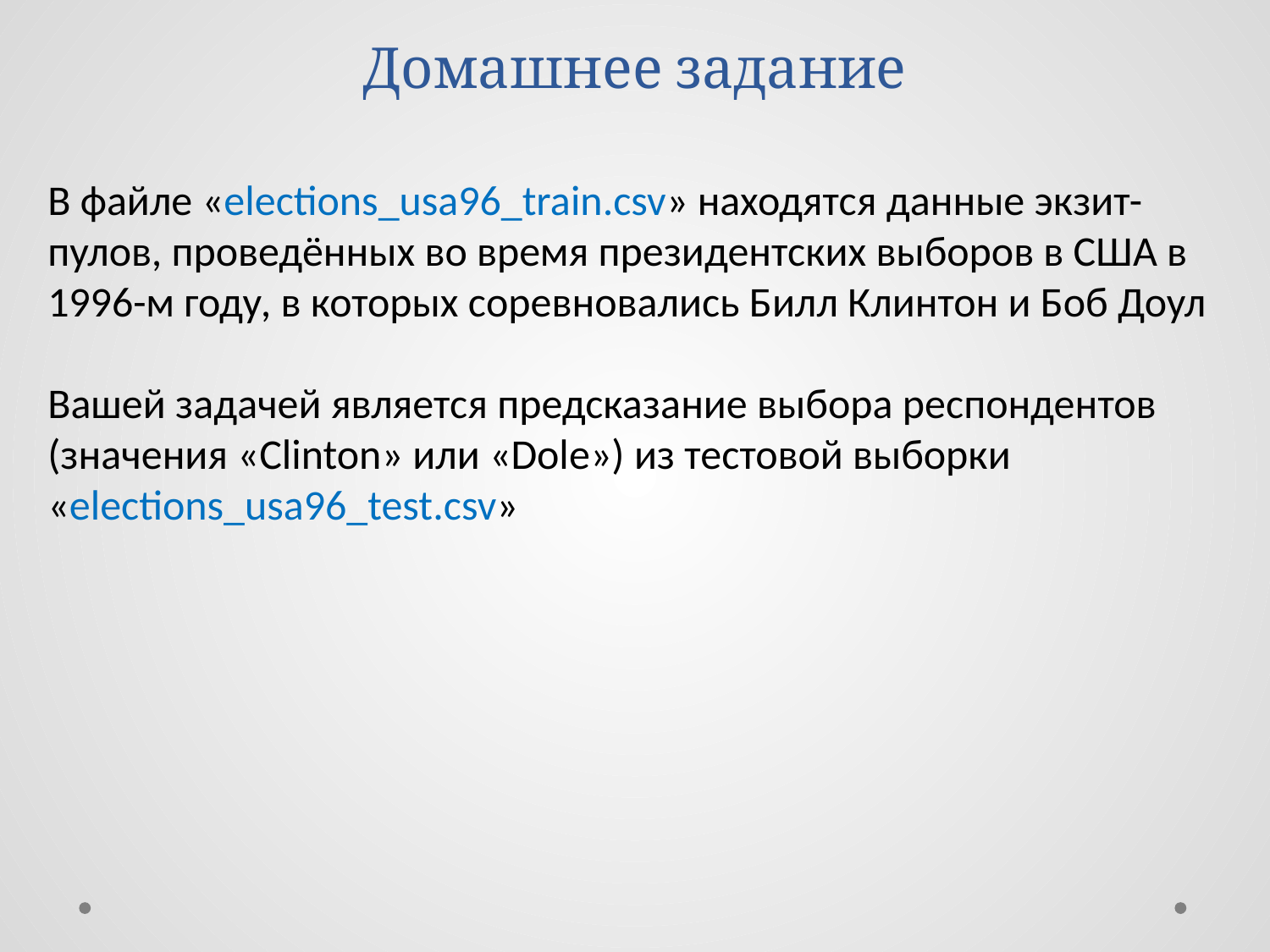

# Домашнее задание

В файле «elections_usa96_train.csv» находятся данные экзит-пулов, проведённых во время президентских выборов в США в 1996-м году, в которых соревновались Билл Клинтон и Боб Доул

Вашей задачей является предсказание выбора респондентов (значения «Clinton» или «Dole») из тестовой выборки «elections_usa96_test.csv»